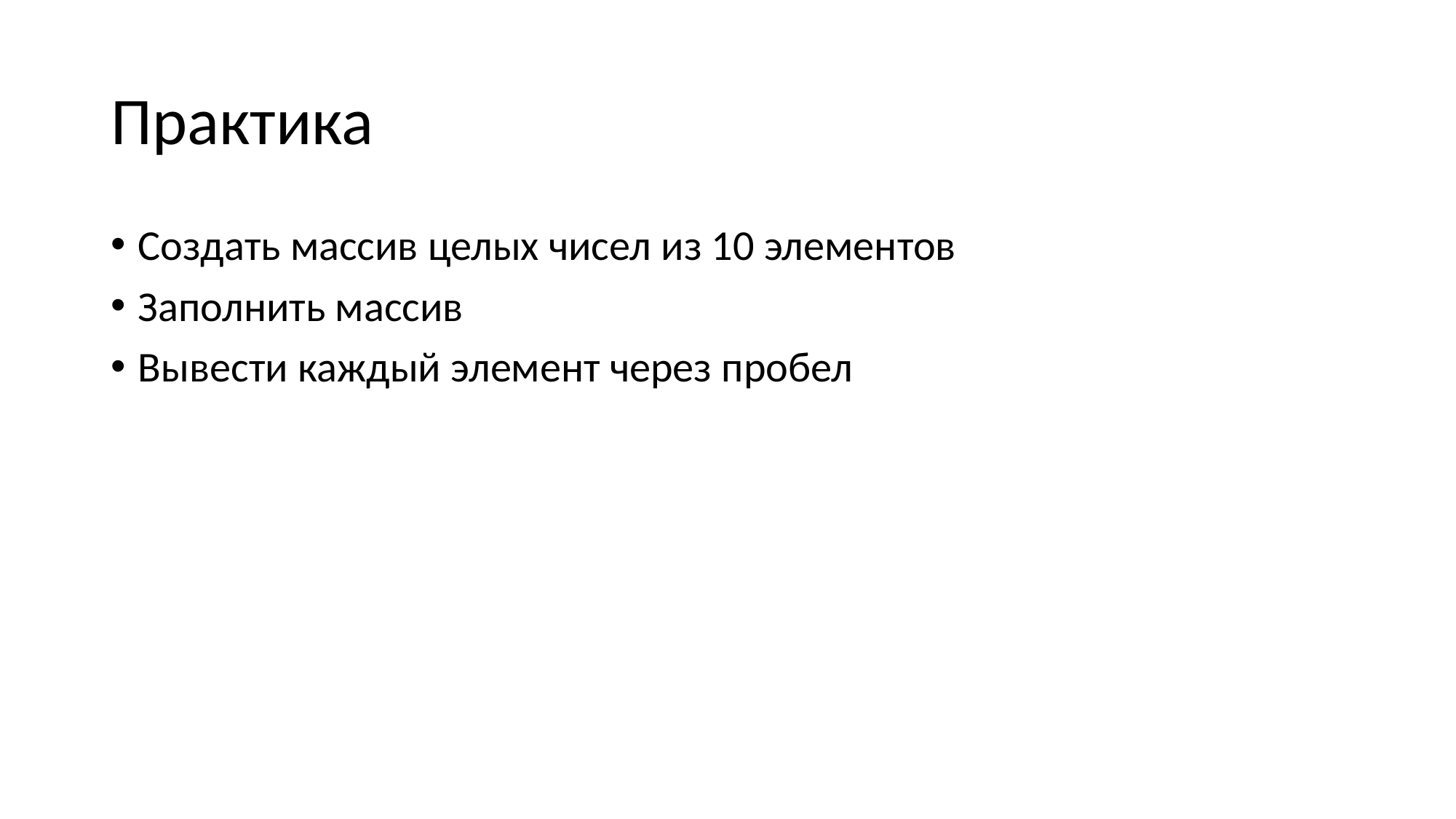

# Практика
Создать массив целых чисел из 10 элементов
Заполнить массив
Вывести каждый элемент через пробел